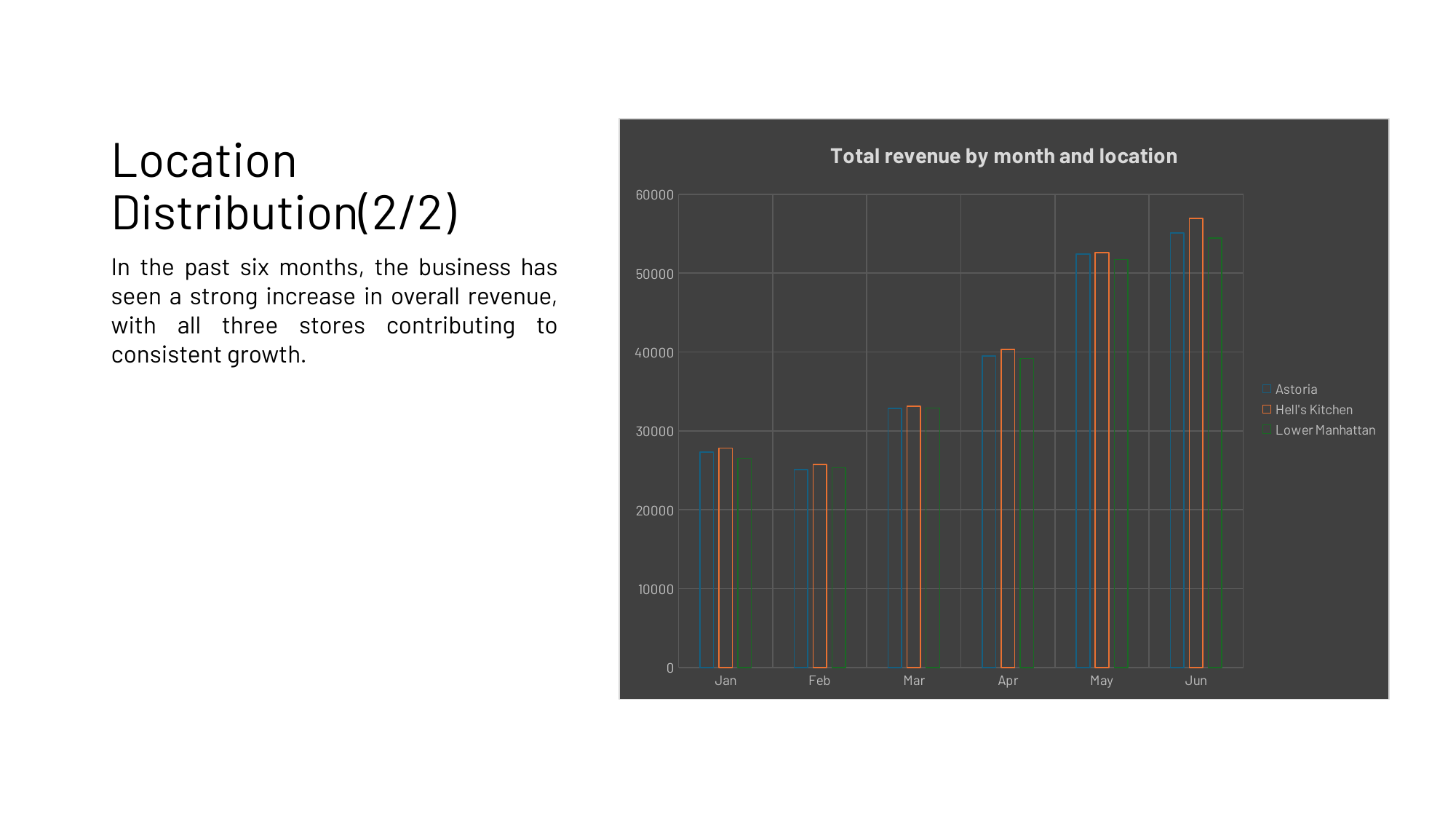

# Location Distribution(2/2)

### Chart: Total revenue by month and location

| Category | Astoria | Hell's Kitchen | Lower Manhattan |
|---|---|---|---|
| Jan | 27313.66000000007 | 27820.650000000027 | 26543.429999999997 |
| Feb | 25105.34000000006 | 25719.800000000014 | 25320.05000000001 |
| Mar | 32835.43000000002 | 33110.56999999999 | 32888.679999999986 |
| Apr | 39477.61000000001 | 40304.13999999998 | 39159.329999999965 |
| May | 52428.759999999995 | 52598.92999999989 | 51700.06999999994 |
| Jun | 55083.10999999998 | 56957.0799999999 | 54445.68999999991 |
In the past six months, the business has seen a strong increase in overall revenue, with all three stores contributing to consistent growth.